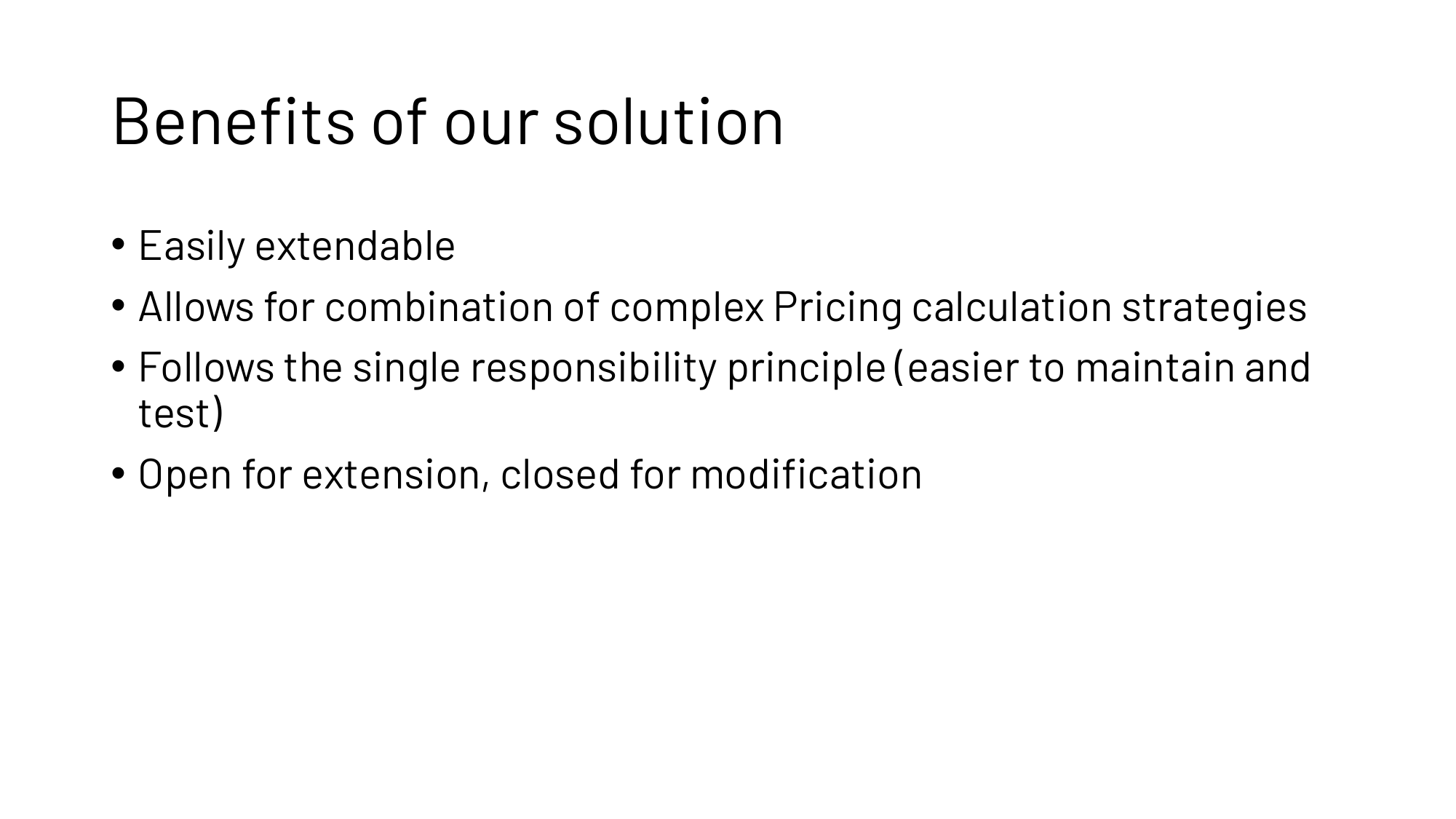

# Benefits of our solution
Easily extendable
Allows for combination of complex Pricing calculation strategies
Follows the single responsibility principle (easier to maintain and test)
Open for extension, closed for modification